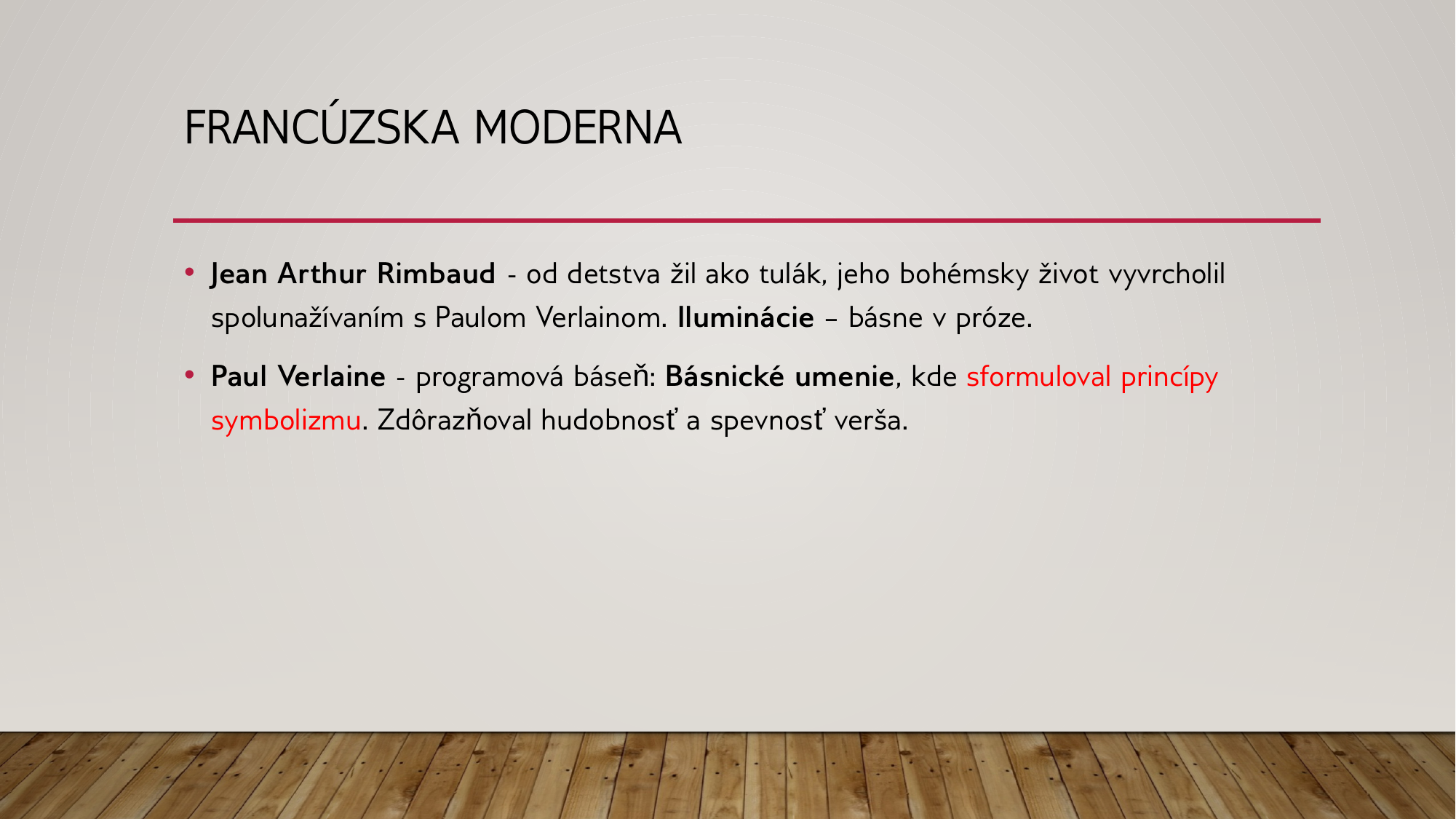

# Francúzska moderna
Jean Arthur Rimbaud - od detstva žil ako tulák, jeho bohémsky život vyvrcholil spolunažívaním s Paulom Verlainom. Iluminácie – básne v próze.
Paul Verlaine - programová báseň: Básnické umenie, kde sformuloval princípy symbolizmu. Zdôrazňoval hudobnosť a spevnosť verša.